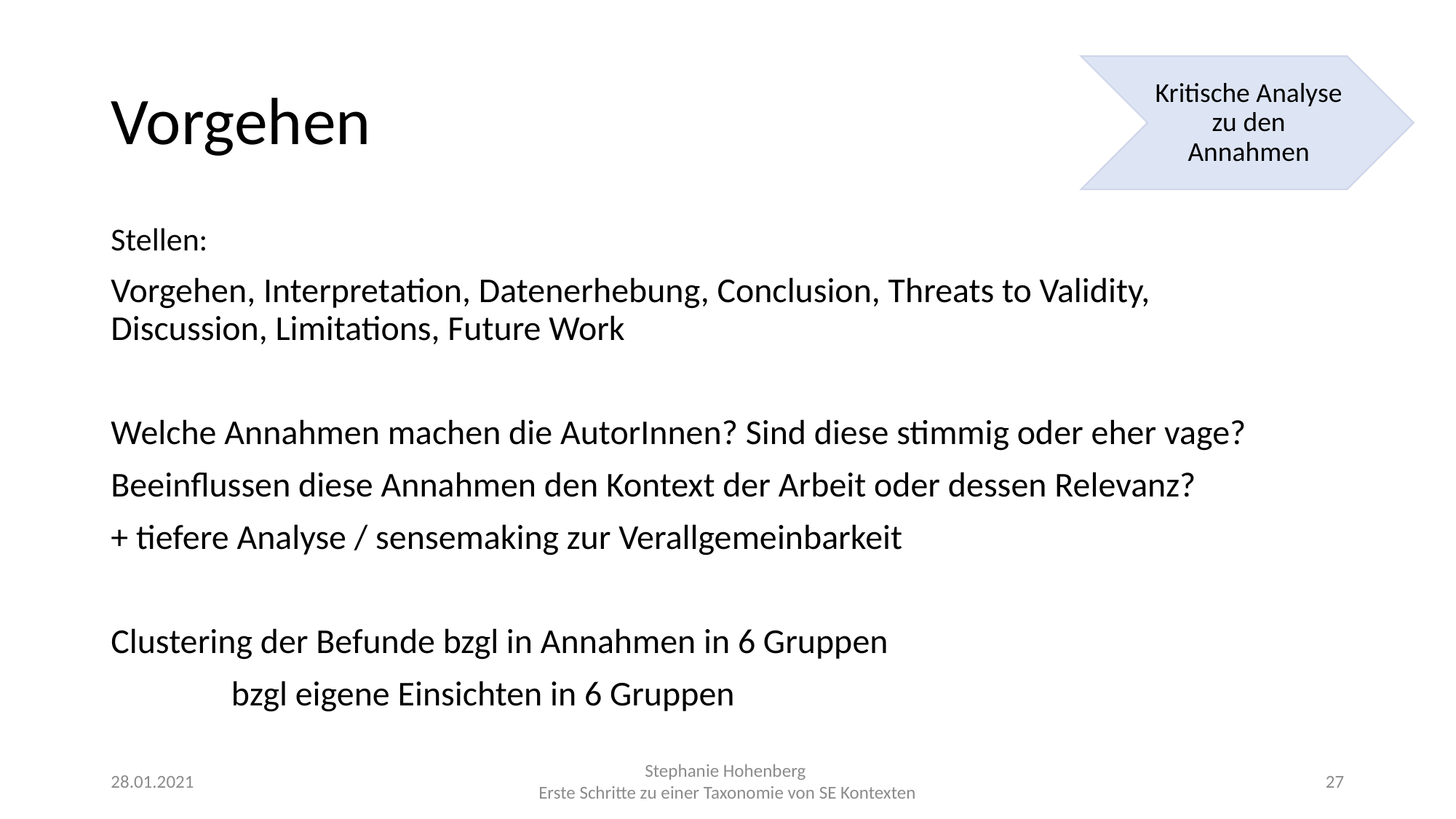

# Vorgehen

Kritische Analyse zu den Annahmen
Stellen:
Vorgehen, Interpretation, Datenerhebung, Conclusion, Threats to Validity, Discussion, Limitations, Future Work

Welche Annahmen machen die AutorInnen? Sind diese stimmig oder eher vage?
Beeinflussen diese Annahmen den Kontext der Arbeit oder dessen Relevanz?
+ tiefere Analyse / sensemaking zur Verallgemeinbarkeit

Clustering der Befunde bzgl in Annahmen in 6 Gruppen
			  bzgl eigene Einsichten in 6 Gruppen

28.01.2021
Stephanie Hohenberg
Erste Schritte zu einer Taxonomie von SE Kontexten
27